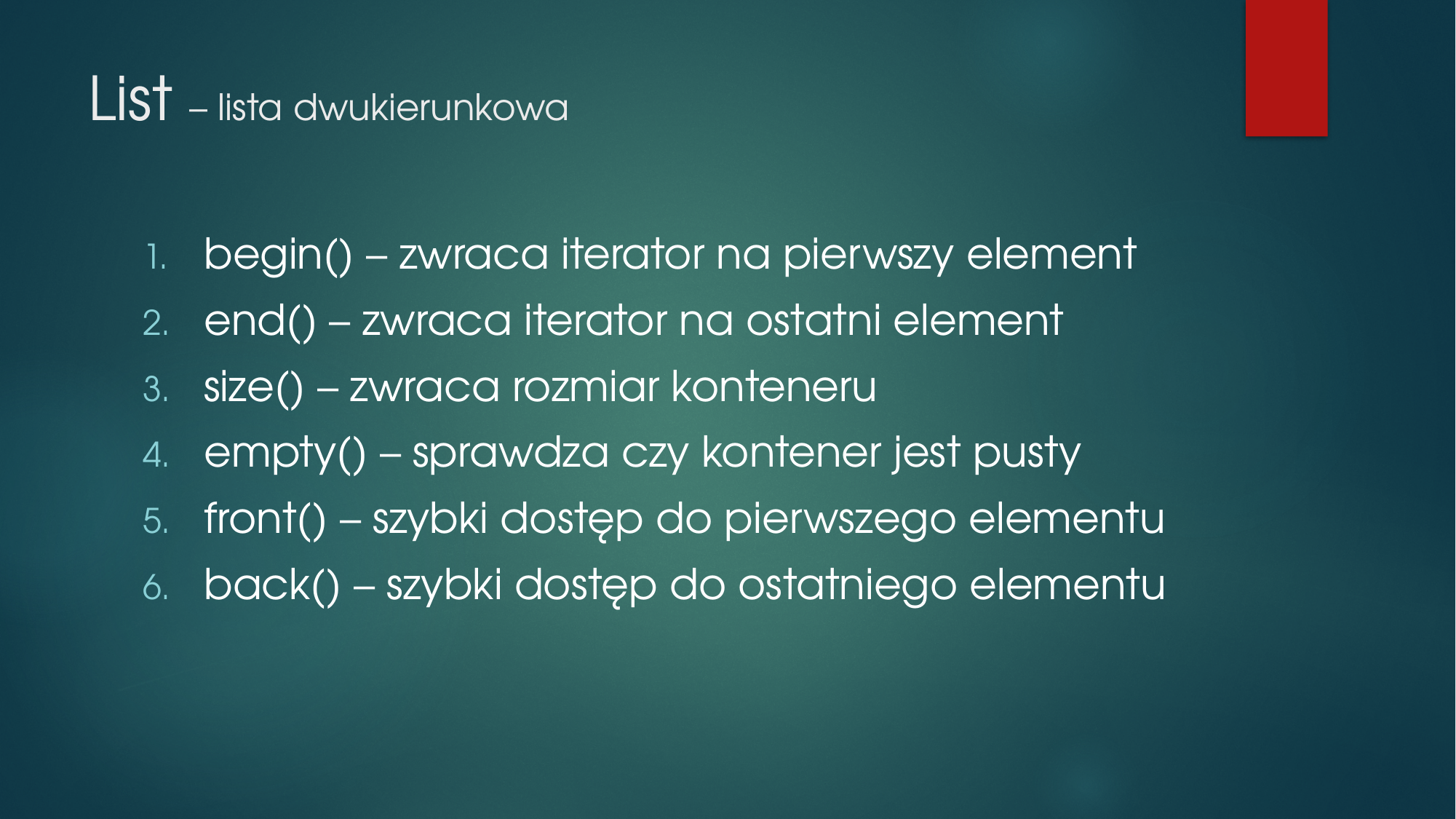

# List – lista dwukierunkowa
begin() – zwraca iterator na pierwszy element
end() – zwraca iterator na ostatni element
size() – zwraca rozmiar konteneru
empty() – sprawdza czy kontener jest pusty
front() – szybki dostęp do pierwszego elementu
back() – szybki dostęp do ostatniego elementu